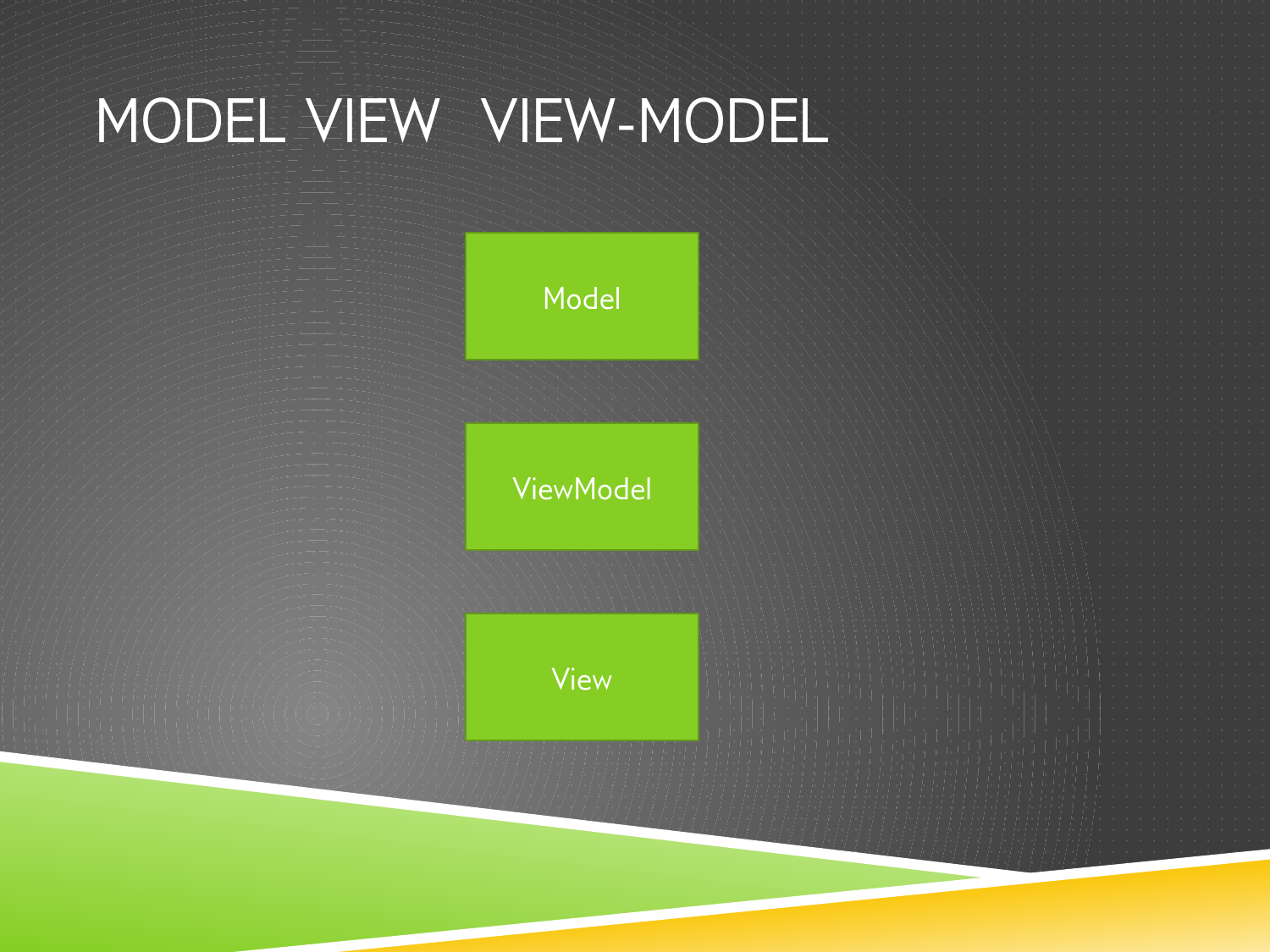

# Model View  View-Model

Model
ViewModel
View